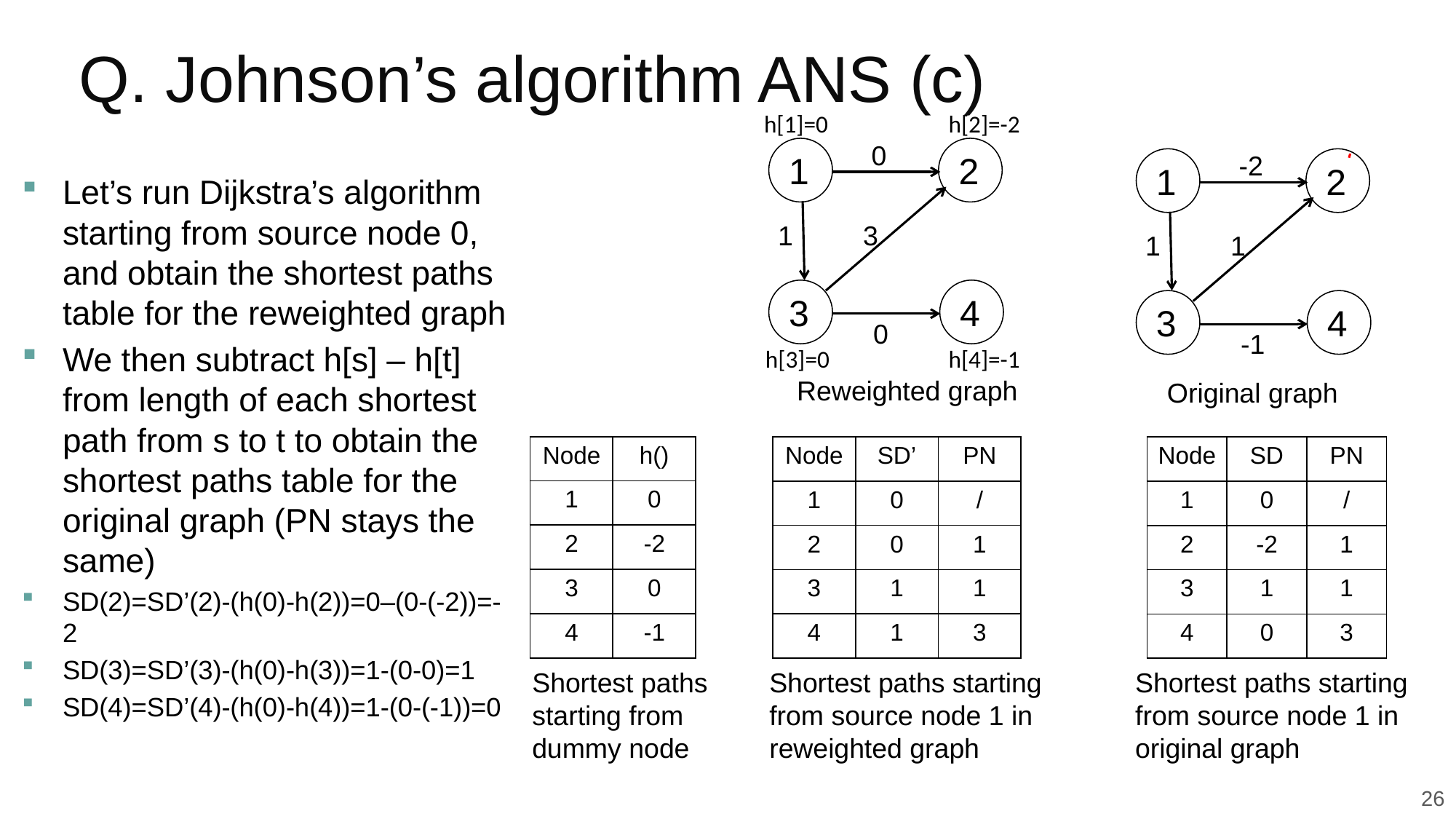

# Q. Johnson’s algorithm ANS (c)
h[1]=0
h[2]=-2
0
1
2
-2
1
2

Let’s run Dijkstra’s algorithm starting from source node 0, and obtain the shortest paths table for the reweighted graph
We then subtract h[s] – h[t] from length of each shortest path from s to t to obtain the shortest paths table for the original graph (PN stays the same)
SD(2)=SD’(2)-(h(0)-h(2))=0–(0-(-2))=-2
SD(3)=SD’(3)-(h(0)-h(3))=1-(0-0)=1
SD(4)=SD’(4)-(h(0)-h(4))=1-(0-(-1))=0

1
3
1
1
3
4
3
4
0

-1

h[3]=0
h[4]=-1
Reweighted graph
Original graph
| Node | h() |
| --- | --- |
| 1 | 0 |
| 2 | -2 |
| 3 | 0 |
| 4 | -1 |
| Node | SD’ | PN |
| --- | --- | --- |
| 1 | 0 | / |
| 2 | 0 | 1 |
| 3 | 1 | 1 |
| 4 | 1 | 3 |
| Node | SD | PN |
| --- | --- | --- |
| 1 | 0 | / |
| 2 | -2 | 1 |
| 3 | 1 | 1 |
| 4 | 0 | 3 |
Shortest paths starting from dummy node
Shortest paths starting from source node 1 in reweighted graph
Shortest paths starting from source node 1 in original graph